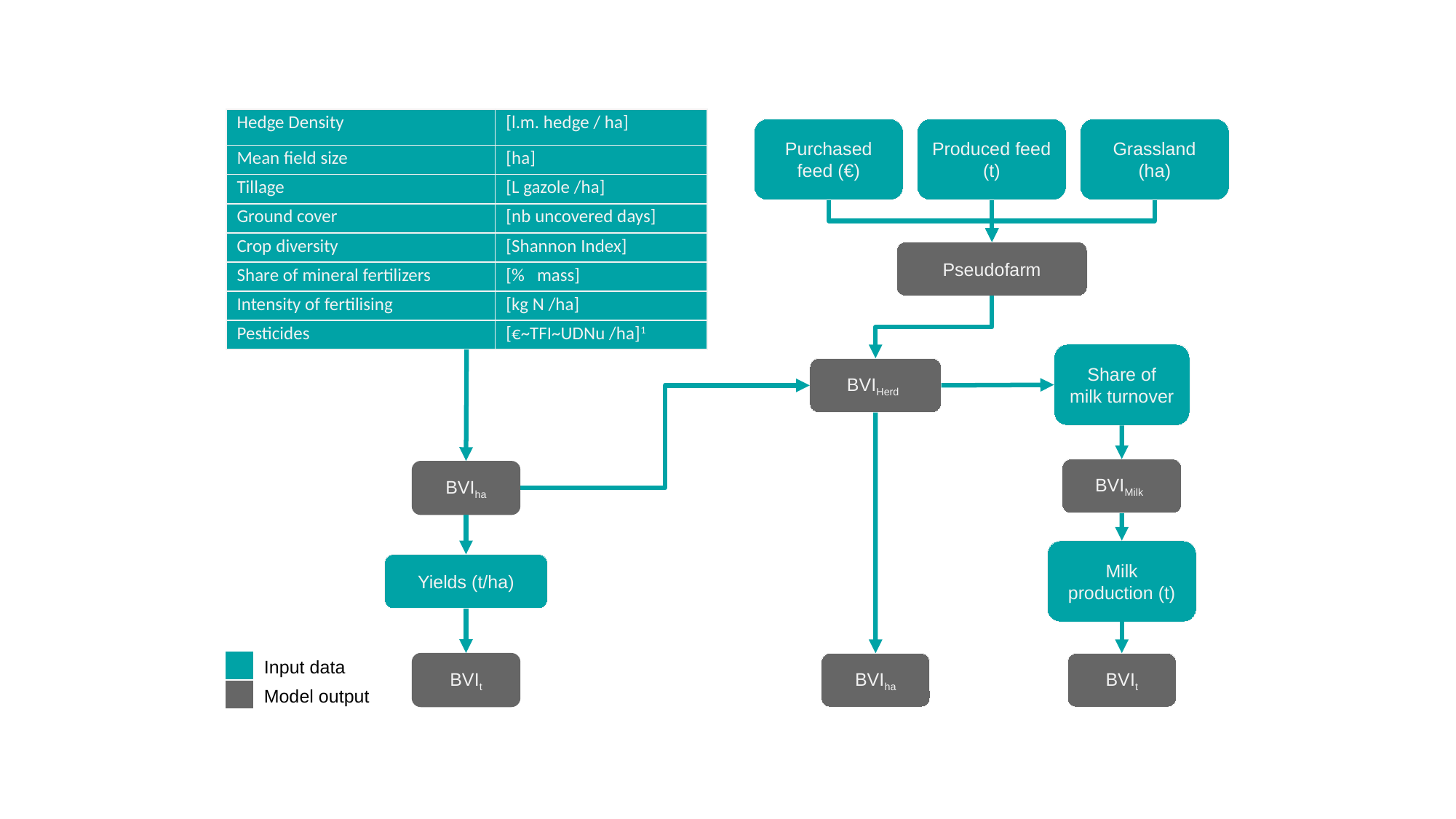

| Hedge Density | [l.m. hedge / ha] |
| --- | --- |
| Mean field size | [ha] |
| Tillage | [L gazole /ha] |
| Ground cover | [nb uncovered days] |
| Crop diversity | [Shannon Index] |
| Share of mineral fertilizers | [% mass] |
| Intensity of fertilising | [kg N /ha] |
| Pesticides | [€~TFI~UDNu /ha]1 |
Purchased feed (€)
Produced feed (t)
Grassland (ha)
Pseudofarm
Share of milk turnover
BVIHerd
BVIMilk
BVIha
Milk production (t)
Yields (t/ha)
Input data

Model output

BVIt
BVIha
BVIt